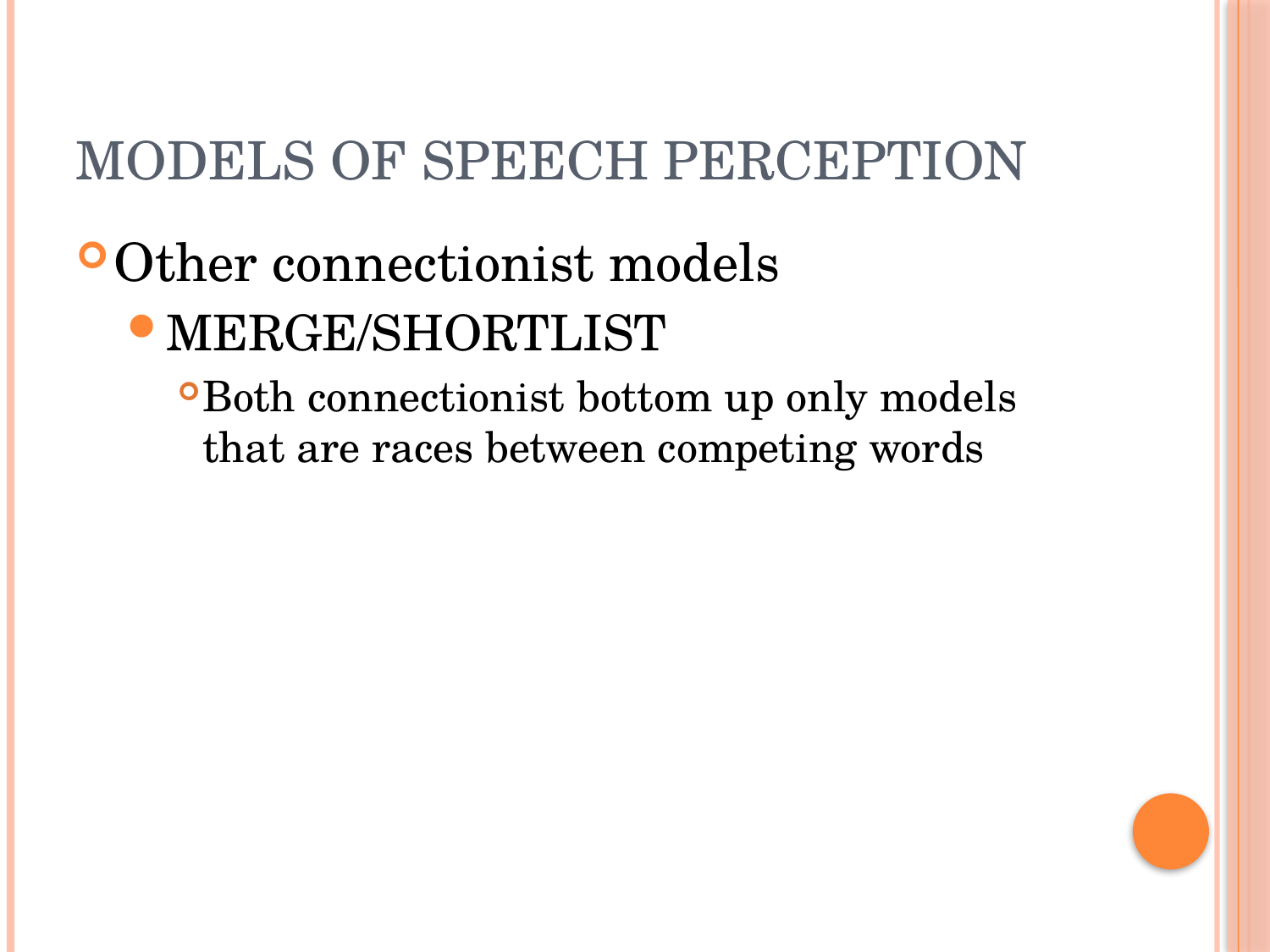

# Models of Speech Perception
Other connectionist models
MERGE/SHORTLIST
Both connectionist bottom up only models that are races between competing words